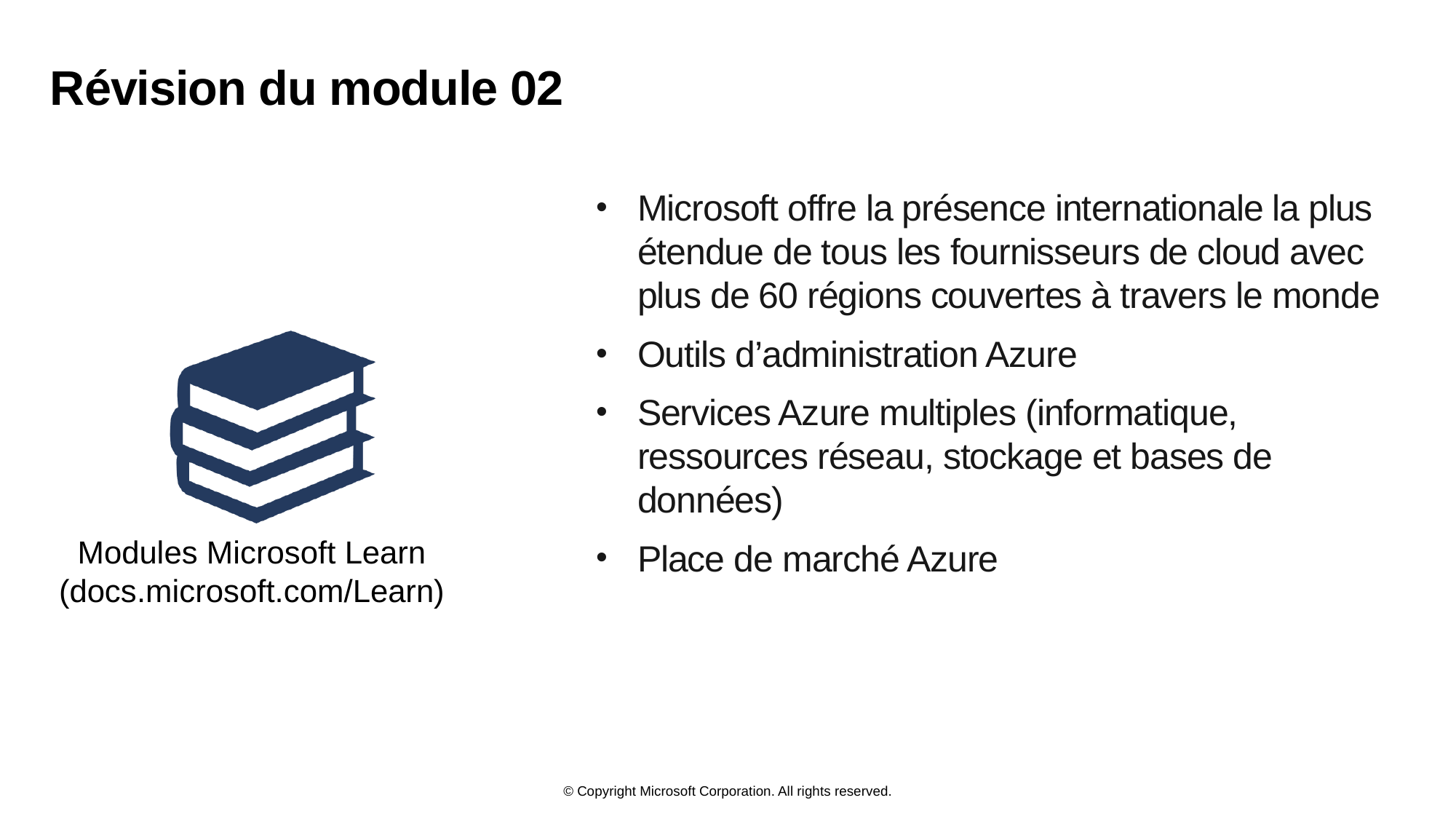

# Révision du module 02
Microsoft offre la présence internationale la plus étendue de tous les fournisseurs de cloud avec plus de 60 régions couvertes à travers le monde
Outils d’administration Azure
Services Azure multiples (informatique, ressources réseau, stockage et bases de données)
Place de marché Azure

Modules Microsoft Learn (docs.microsoft.com/Learn)